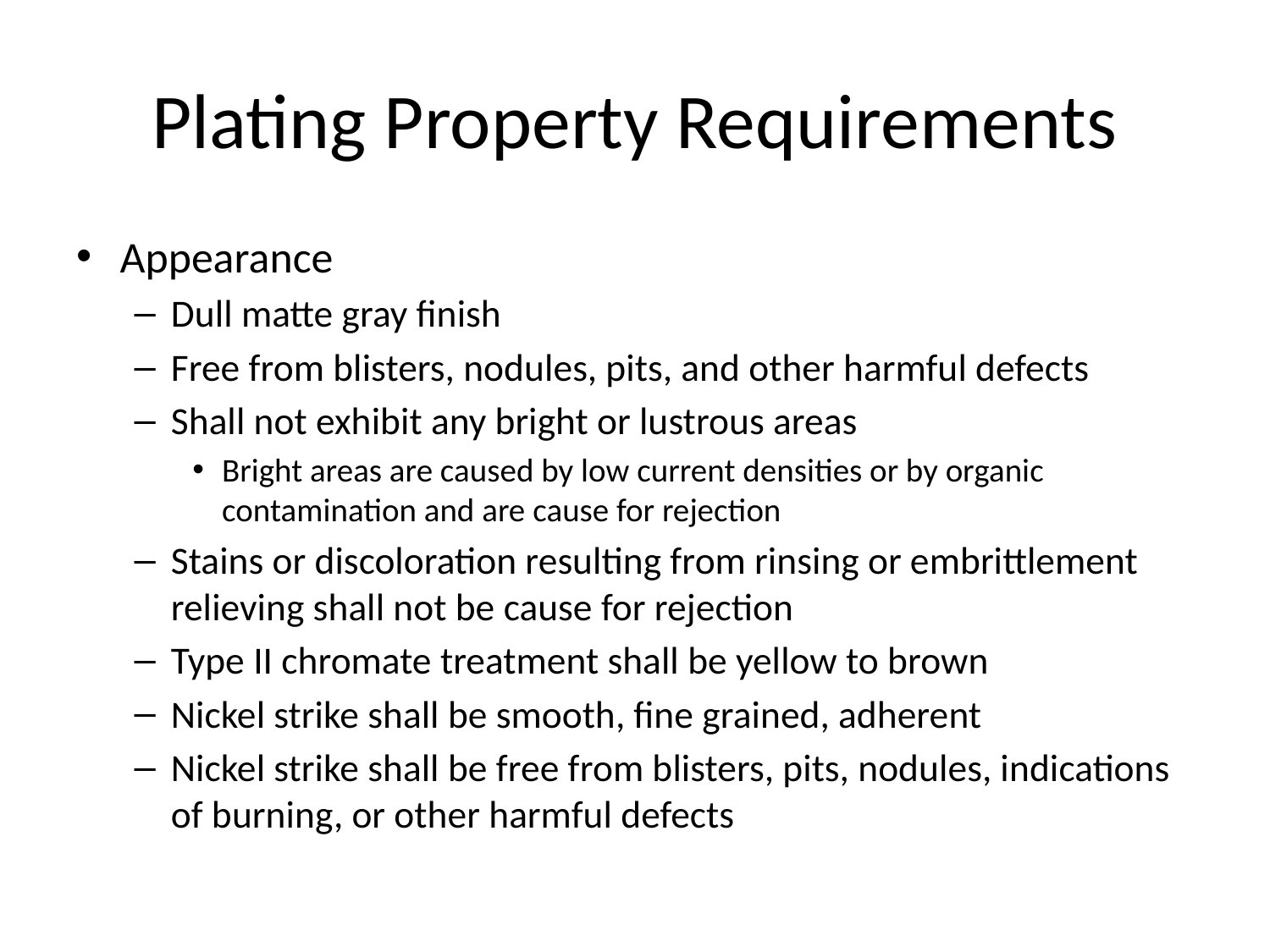

# Plating Property Requirements
Appearance
Dull matte gray finish
Free from blisters, nodules, pits, and other harmful defects
Shall not exhibit any bright or lustrous areas
Bright areas are caused by low current densities or by organic contamination and are cause for rejection
Stains or discoloration resulting from rinsing or embrittlement relieving shall not be cause for rejection
Type II chromate treatment shall be yellow to brown
Nickel strike shall be smooth, fine grained, adherent
Nickel strike shall be free from blisters, pits, nodules, indications of burning, or other harmful defects